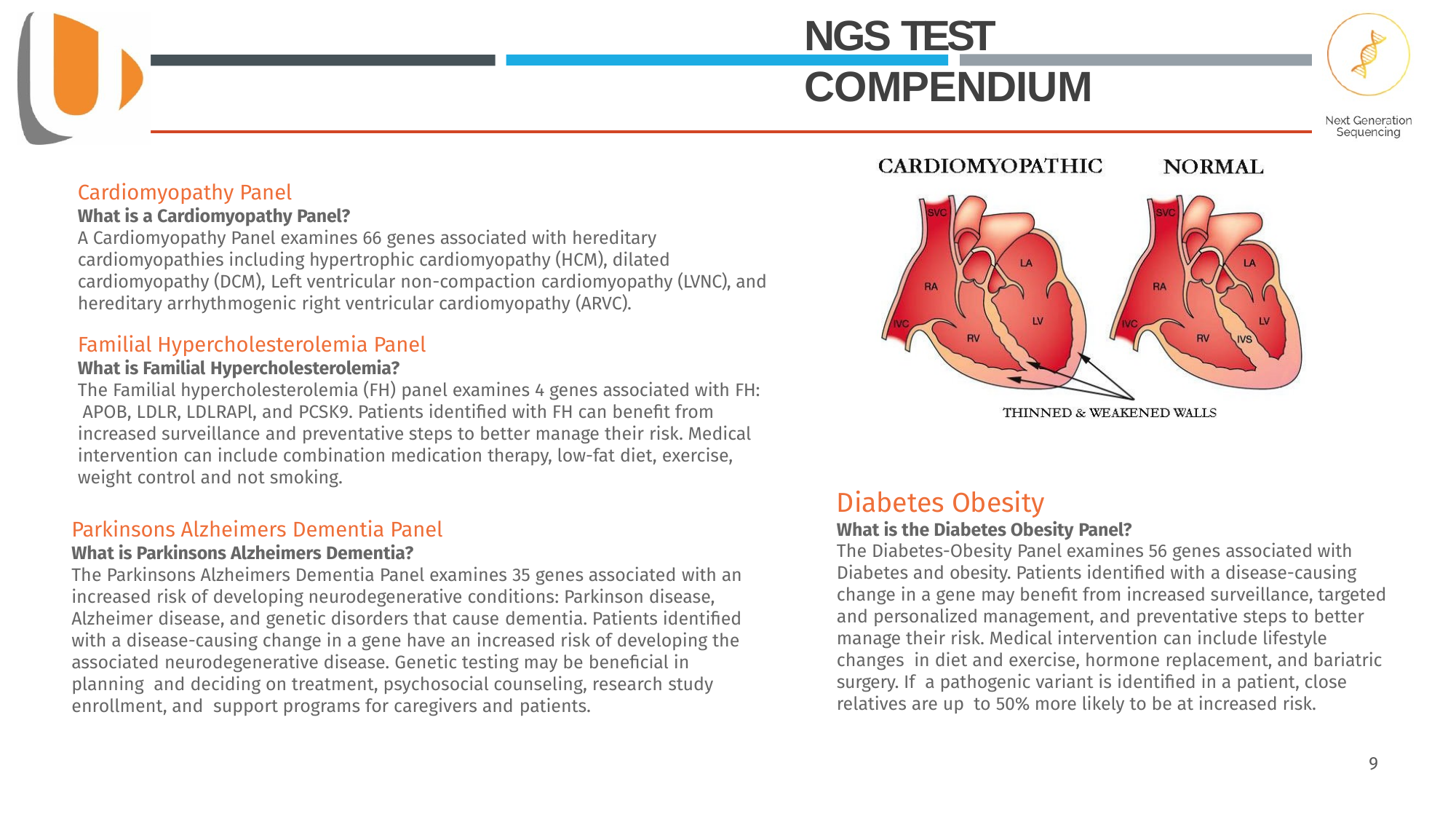

# NGS TEST COMPENDIUM
Cardiomyopathy Panel
What is a Cardiomyopathy Panel?
A Cardiomyopathy Panel examines 66 genes associated with hereditary  cardiomyopathies including hypertrophic cardiomyopathy (HCM), dilated  cardiomyopathy (DCM), Left ventricular non-compaction cardiomyopathy (LVNC), and  hereditary arrhythmogenic right ventricular cardiomyopathy (ARVC).
Familial Hypercholesterolemia Panel
What is Familial Hypercholesterolemia?
The Familial hypercholesterolemia (FH) panel examines 4 genes associated with FH:  APOB, LDLR, LDLRAPl, and PCSK9. Patients identified with FH can benefit from  increased surveillance and preventative steps to better manage their risk. Medical  intervention can include combination medication therapy, low-fat diet, exercise,  weight control and not smoking.
Diabetes Obesity
What is the Diabetes Obesity Panel?
The Diabetes-Obesity Panel examines 56 genes associated with  Diabetes and obesity. Patients identified with a disease-causing  change in a gene may benefit from increased surveillance, targeted  and personalized management, and preventative steps to better  manage their risk. Medical intervention can include lifestyle changes  in diet and exercise, hormone replacement, and bariatric surgery. If  a pathogenic variant is identified in a patient, close relatives are up  to 50% more likely to be at increased risk.
Parkinsons Alzheimers Dementia Panel
What is Parkinsons Alzheimers Dementia?
The Parkinsons Alzheimers Dementia Panel examines 35 genes associated with an  increased risk of developing neurodegenerative conditions: Parkinson disease,  Alzheimer disease, and genetic disorders that cause dementia. Patients identified  with a disease-causing change in a gene have an increased risk of developing the  associated neurodegenerative disease. Genetic testing may be beneficial in planning  and deciding on treatment, psychosocial counseling, research study enrollment, and  support programs for caregivers and patients.
9